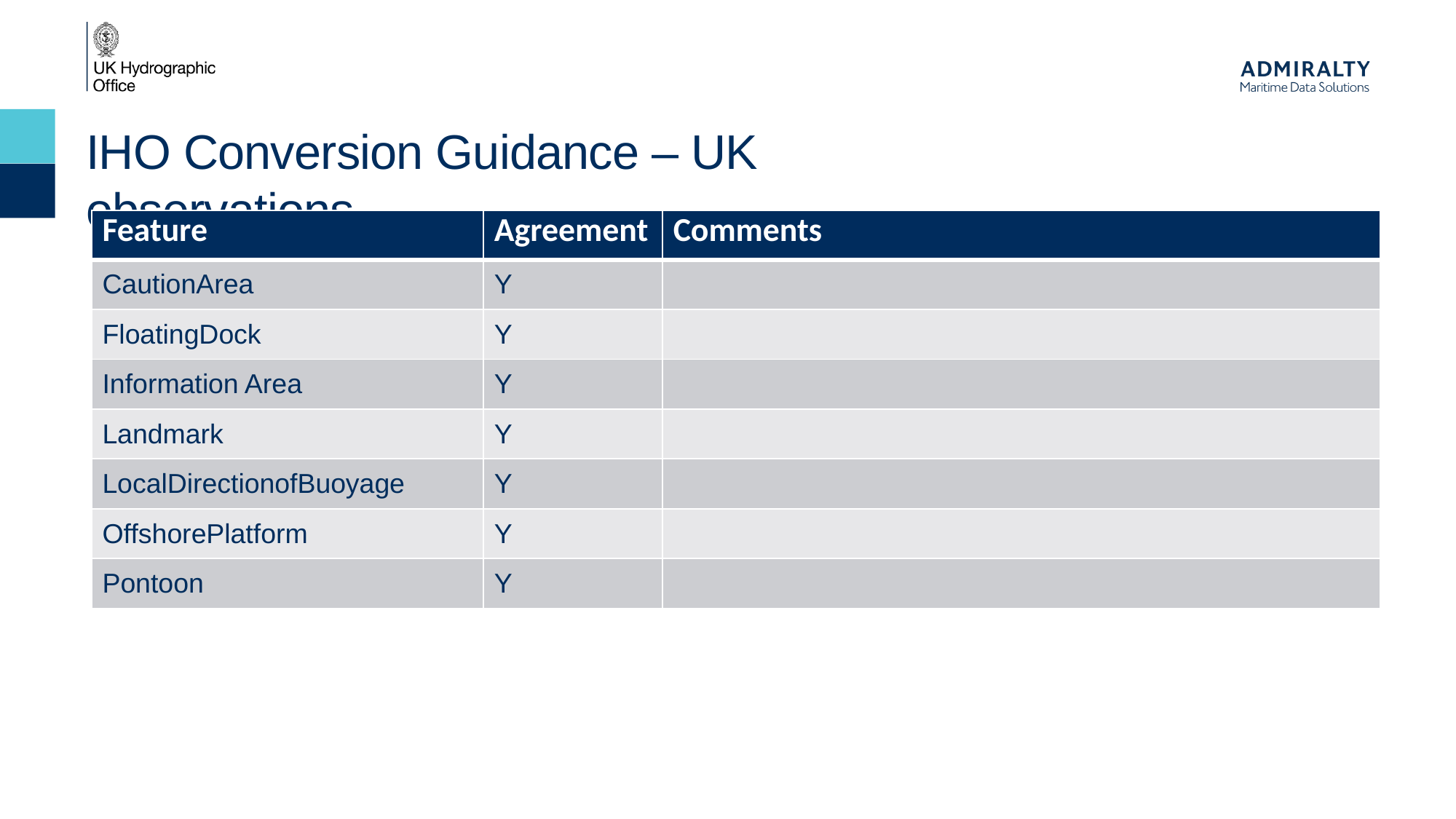

IHO Conversion Guidance – UK observations
| Feature | Agreement | Comments |
| --- | --- | --- |
| CautionArea | Y |  |
| FloatingDock | Y |  |
| Information Area | Y |  |
| Landmark | Y |  |
| LocalDirectionofBuoyage | Y |  |
| OffshorePlatform | Y |  |
| Pontoon | Y |  |